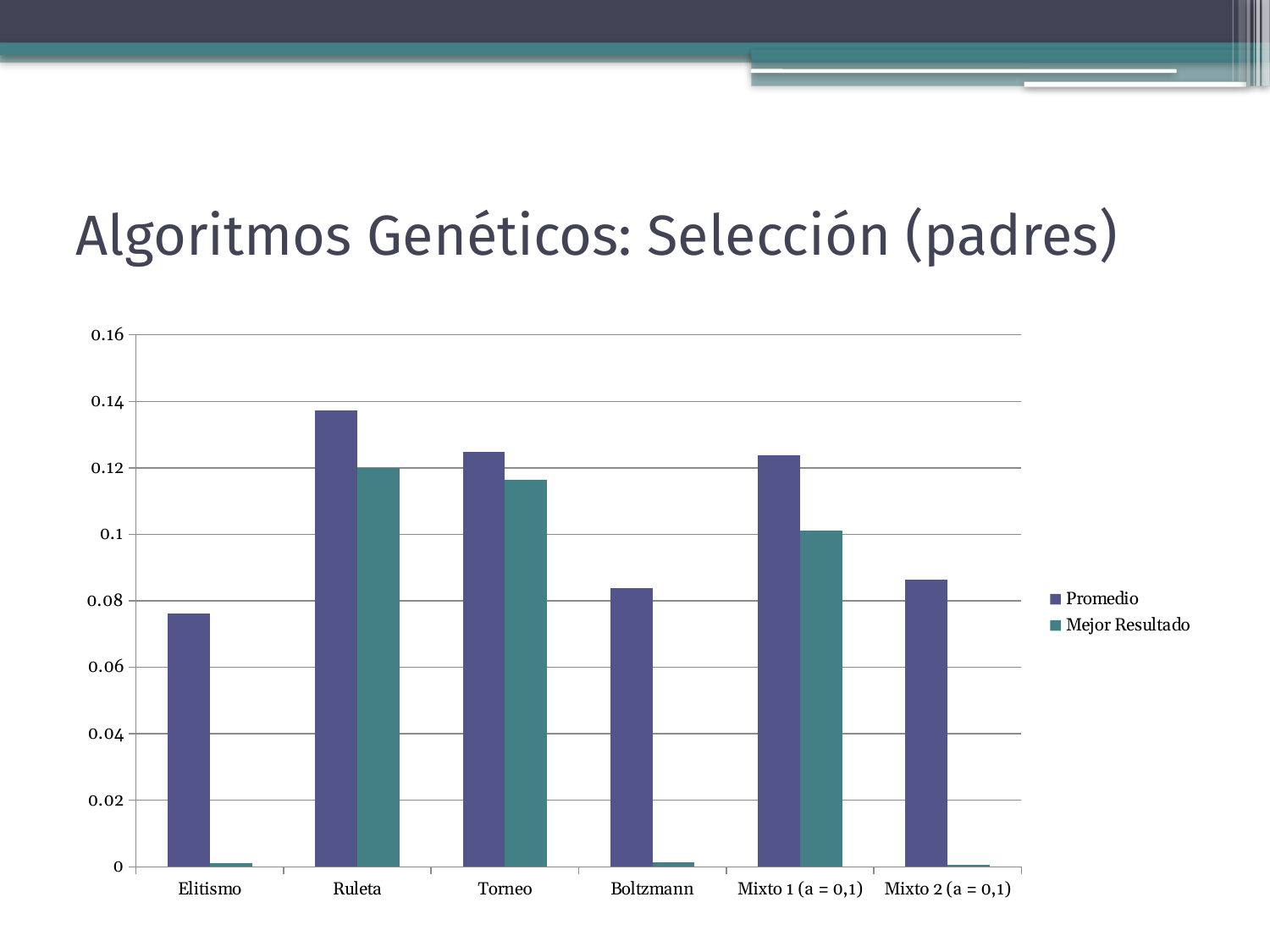

# Algoritmos Genéticos: Selección (padres)

### Chart

| Category | Promedio | Mejor Resultado |
|---|---|---|
| Elitismo | 0.076195 | 0.001094 |
| Ruleta | 0.137316 | 0.119855 |
| Torneo | 0.124755 | 0.116358 |
| Boltzmann | 0.083913 | 0.001276 |
| Mixto 1 (a = 0,1) | 0.12385 | 0.101102 |
| Mixto 2 (a = 0,1) | 0.086469 | 0.000534 |